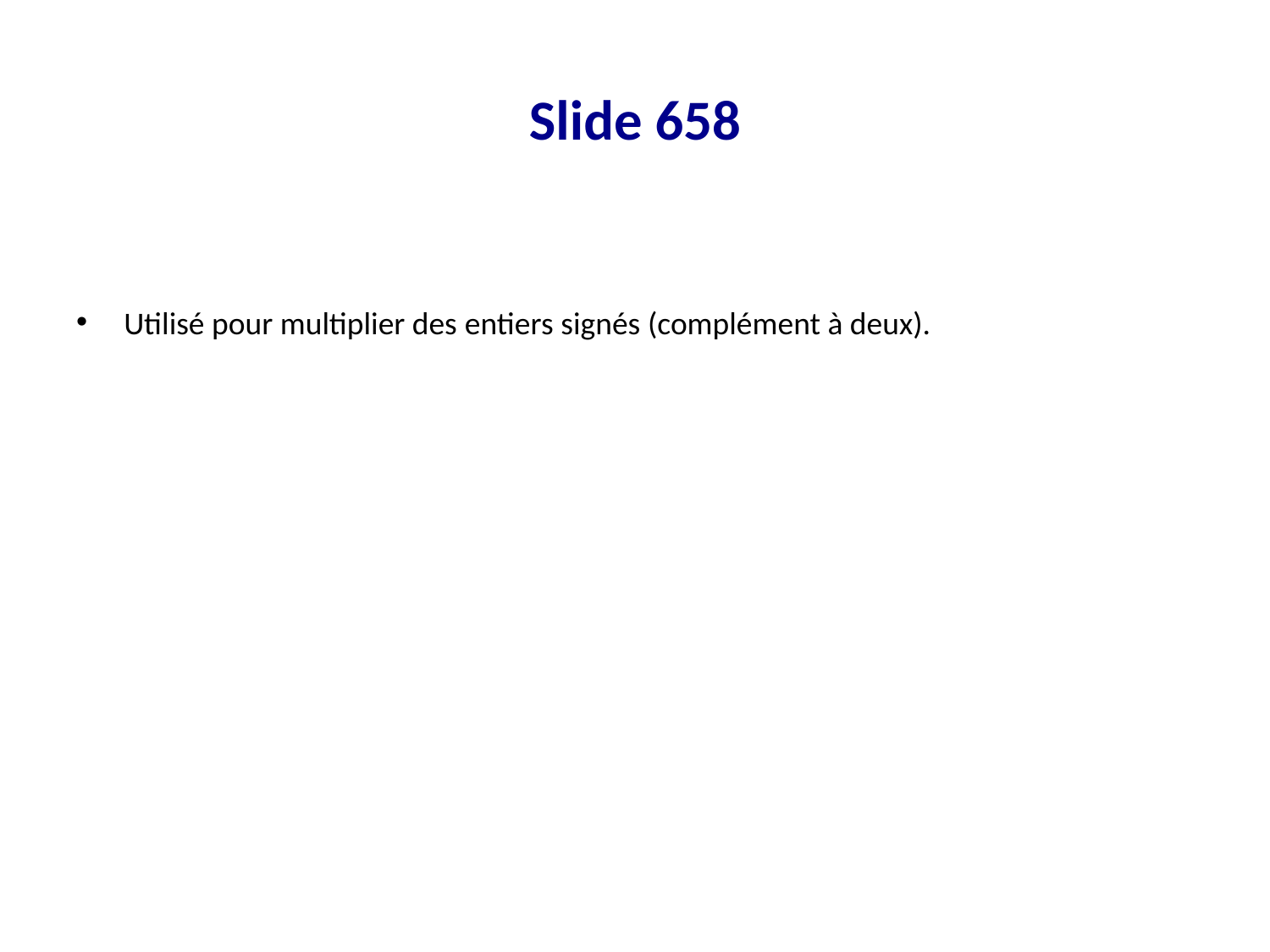

# Slide 658

Utilisé pour multiplier des entiers signés (complément à deux).